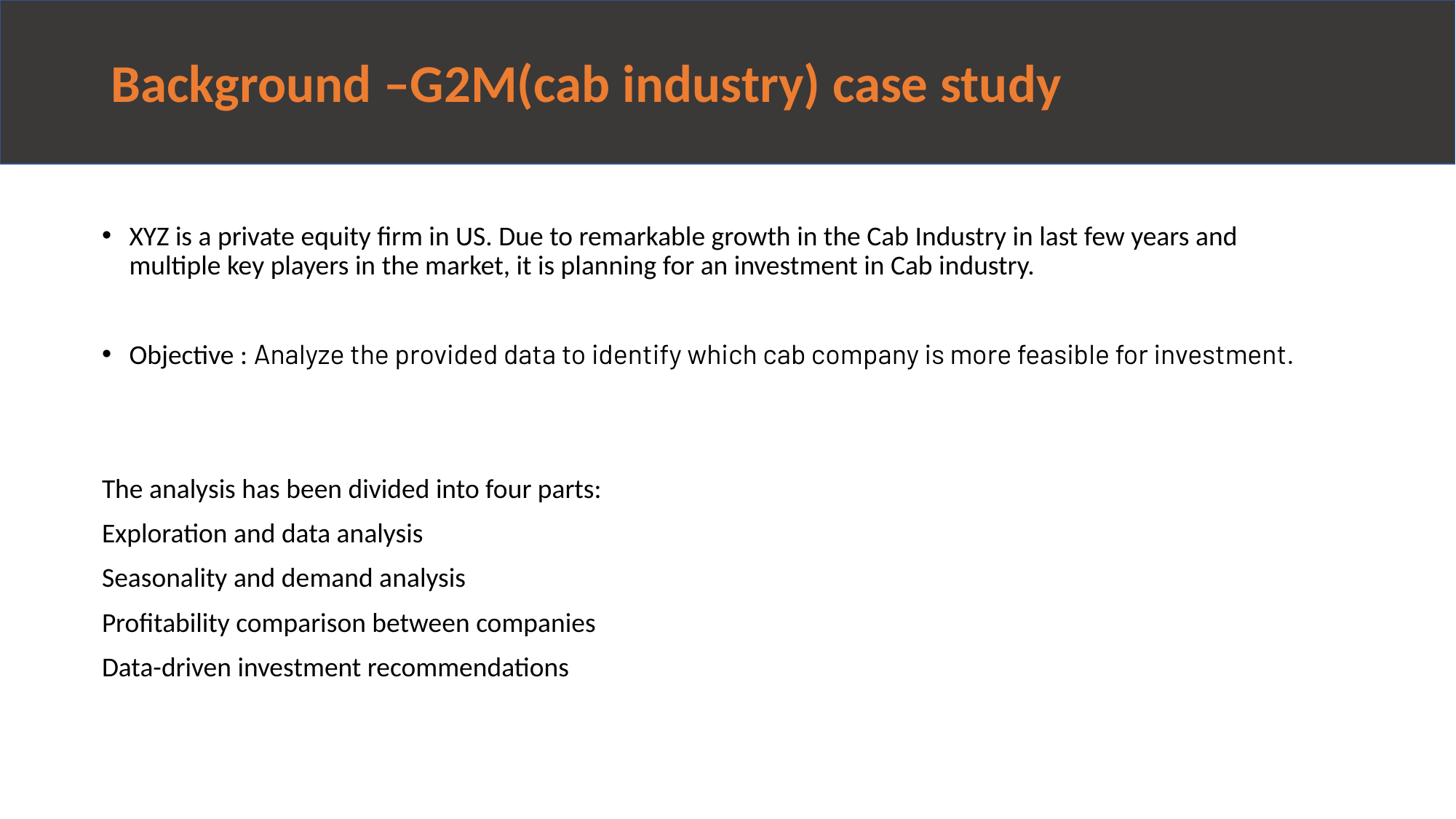

# Background –G2M(cab industry) case study
XYZ is a private equity firm in US. Due to remarkable growth in the Cab Industry in last few years and multiple key players in the market, it is planning for an investment in Cab industry.

Objective : Analyze the provided data to identify which cab company is more feasible for investment.

The analysis has been divided into four parts:
Exploration and data analysis
Seasonality and demand analysis
Profitability comparison between companies
Data-driven investment recommendations